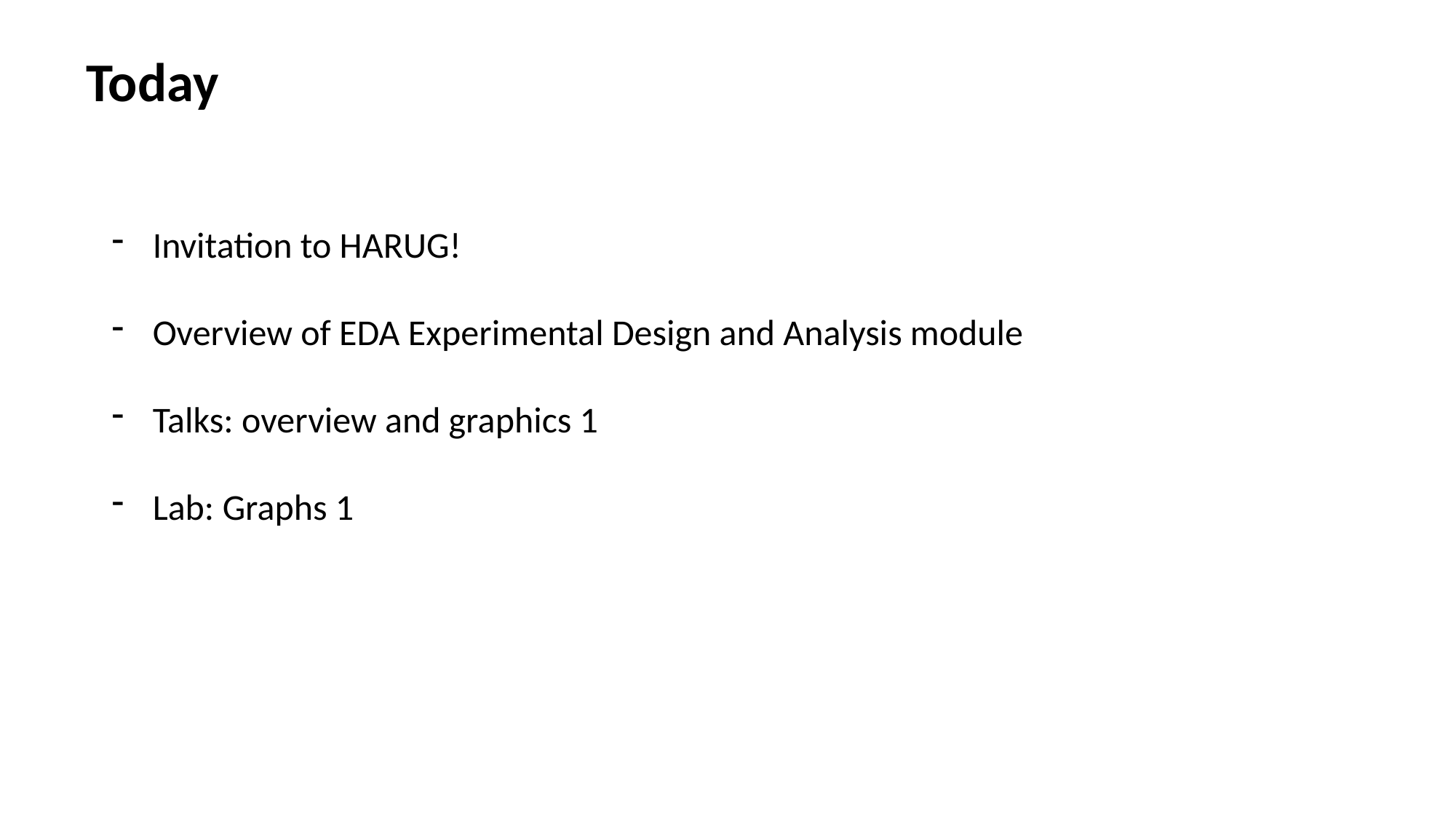

Today
Invitation to HARUG!

Overview of EDA Experimental Design and Analysis module

Talks: overview and graphics 1

Lab: Graphs 1